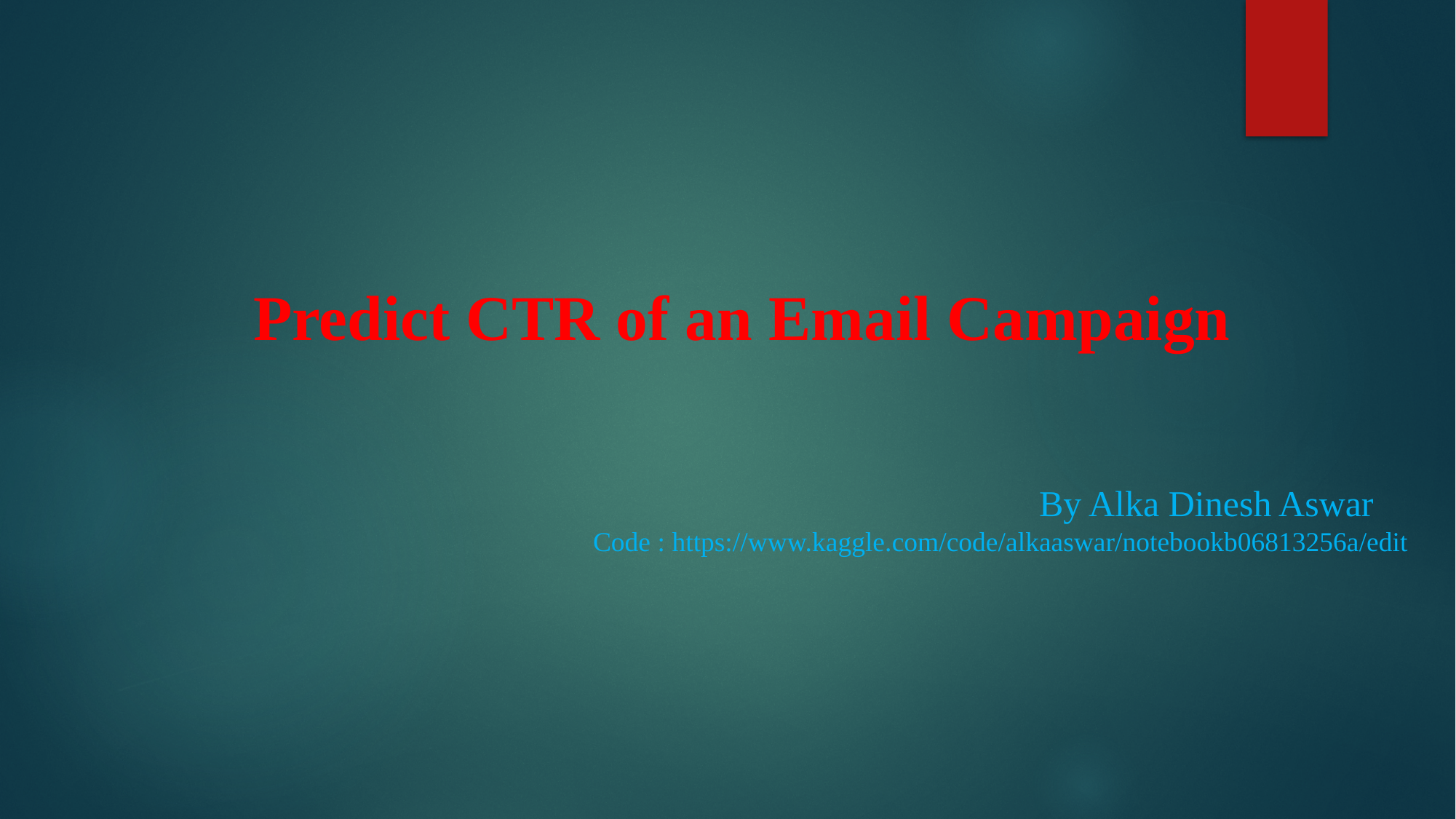

# Predict CTR of an Email Campaign
                                                      By Alka Dinesh Aswar
Code : https://www.kaggle.com/code/alkaaswar/notebookb06813256a/edit